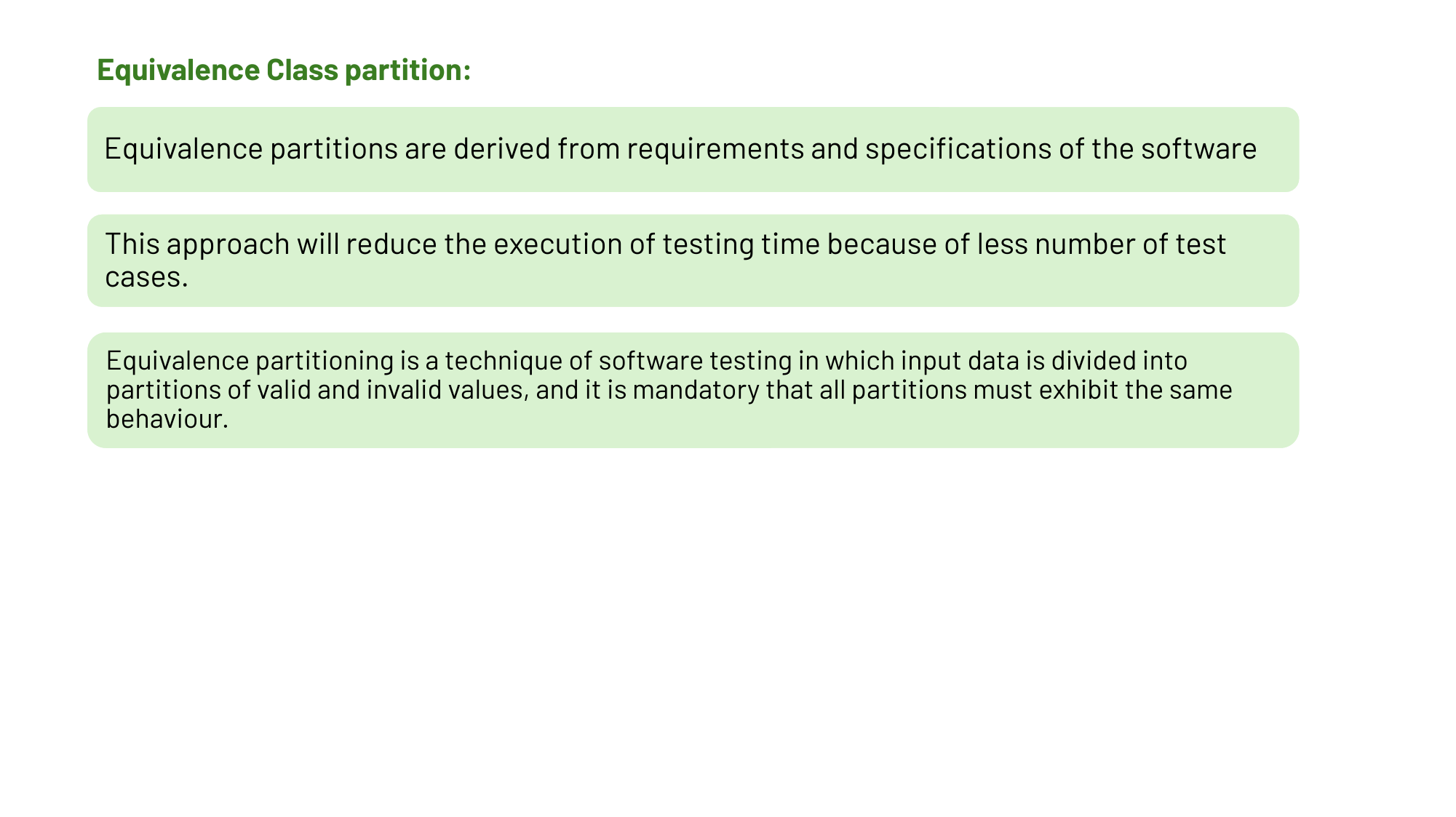

Equivalence Class partition:
Equivalence partitions are derived from requirements and specifications of the software
This approach will reduce the execution of testing time because of less number of test cases.
Equivalence partitioning is a technique of software testing in which input data is divided into partitions of valid and invalid values, and it is mandatory that all partitions must exhibit the same behaviour.